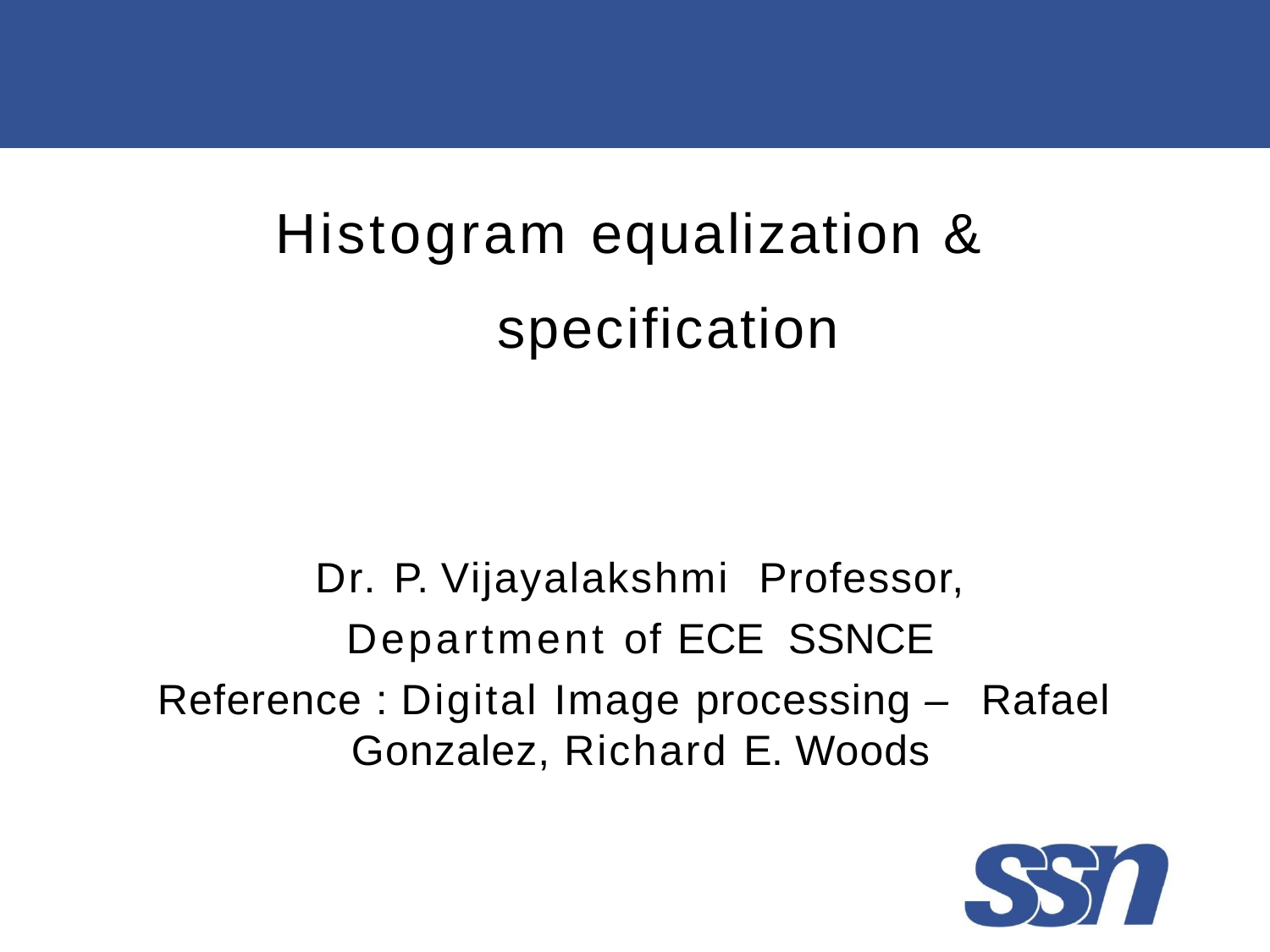

Histogram equalization &  specification
Dr. P. Vijayalakshmi  Professor, Department of ECE  SSNCE
Reference : Digital Image processing – Rafael  Gonzalez, Richard E. Woods